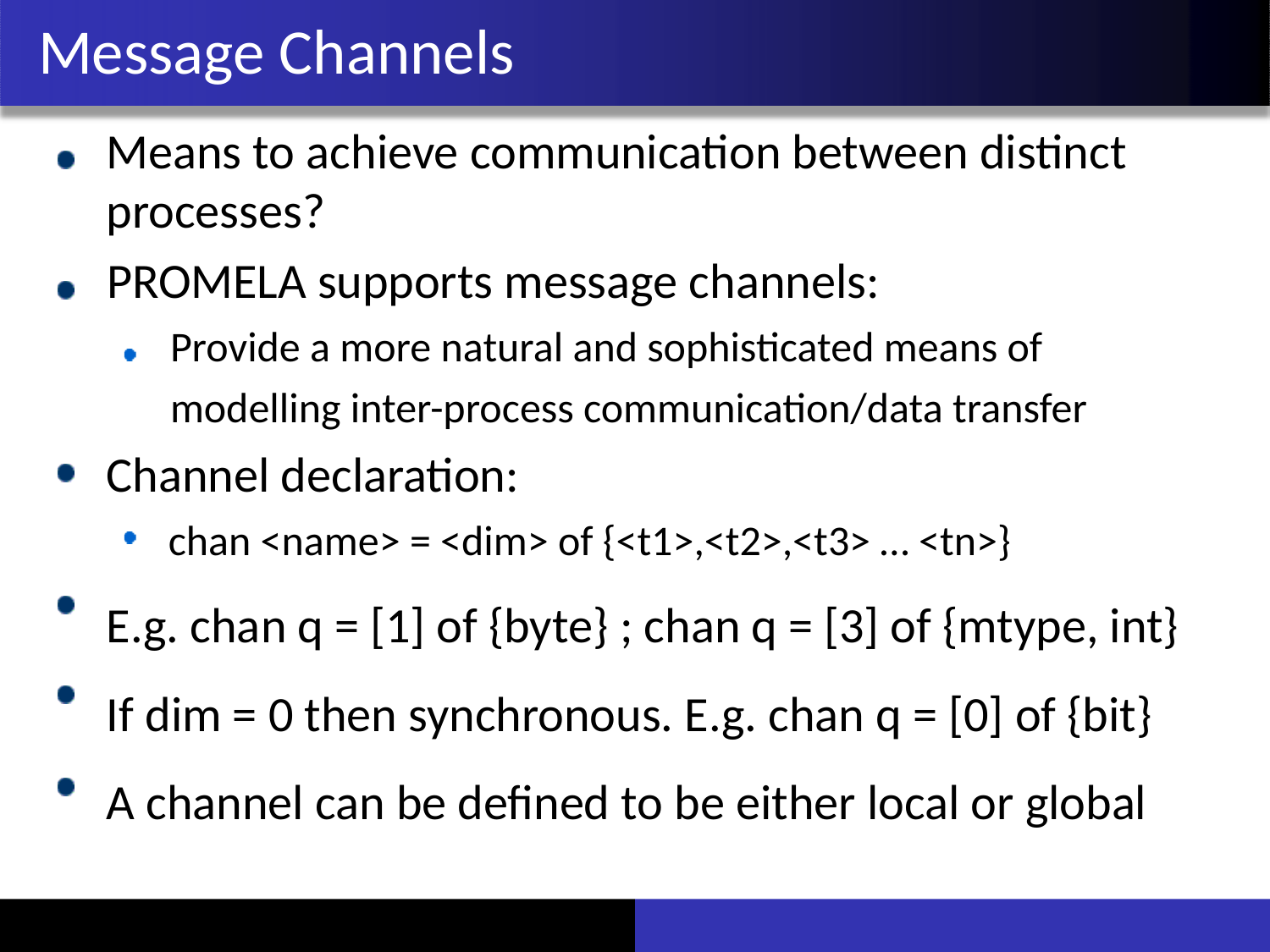

# Message Channels
Means to achieve communication between distinct  processes?
PROMELA supports message channels:
Provide a more natural and sophisticated means of
modelling inter-process communication/data transfer
Channel declaration:
chan <name> = <dim> of {<t1>,<t2>,<t3> … <tn>}
E.g. chan q = [1] of {byte} ; chan q = [3] of {mtype, int}
If dim = 0 then synchronous. E.g. chan q = [0] of {bit}
A channel can be defined to be either local or global

29-Sep-17